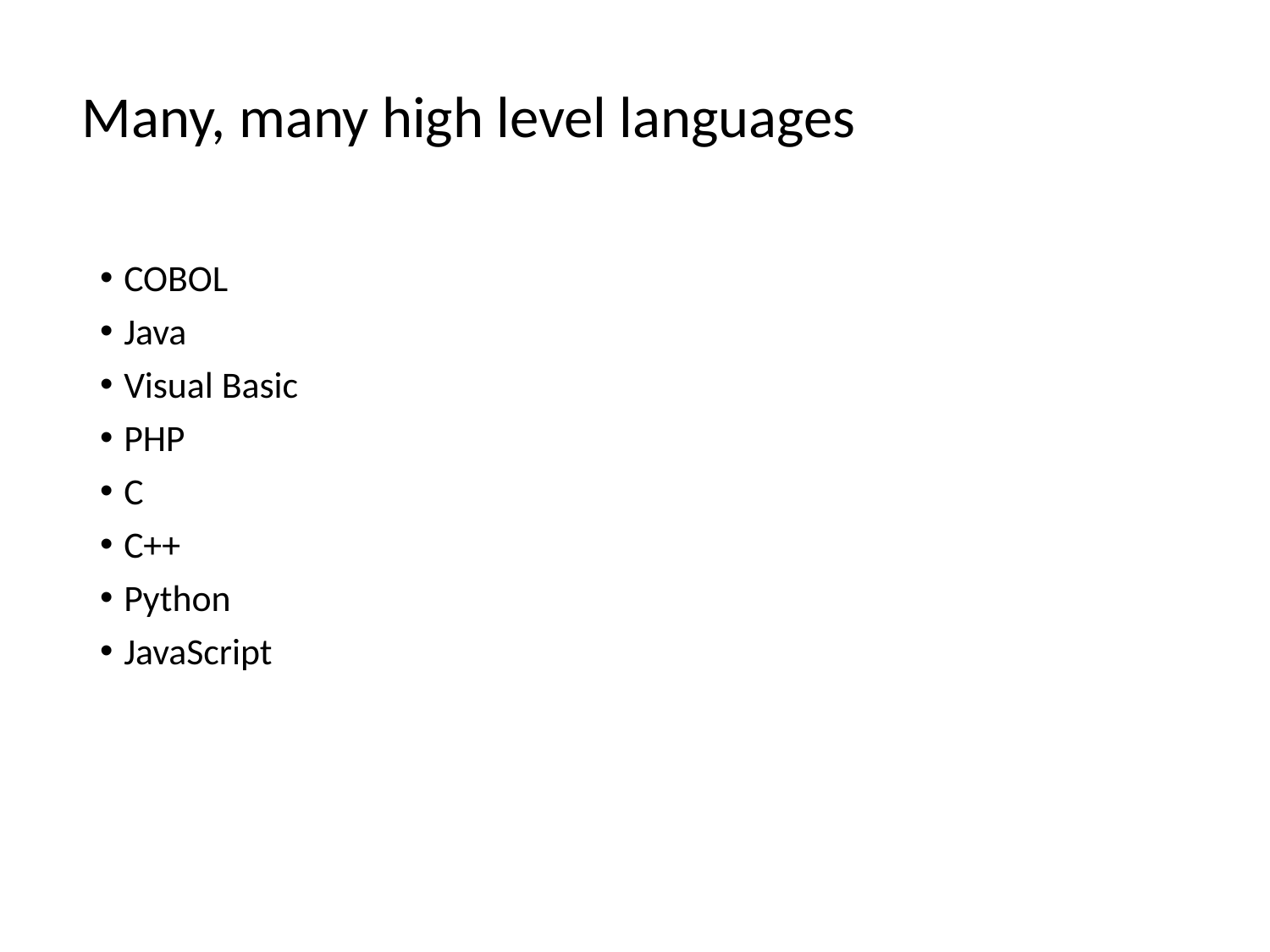

# Many, many high level languages
COBOL
Java
Visual Basic
PHP
C
C++
Python
JavaScript